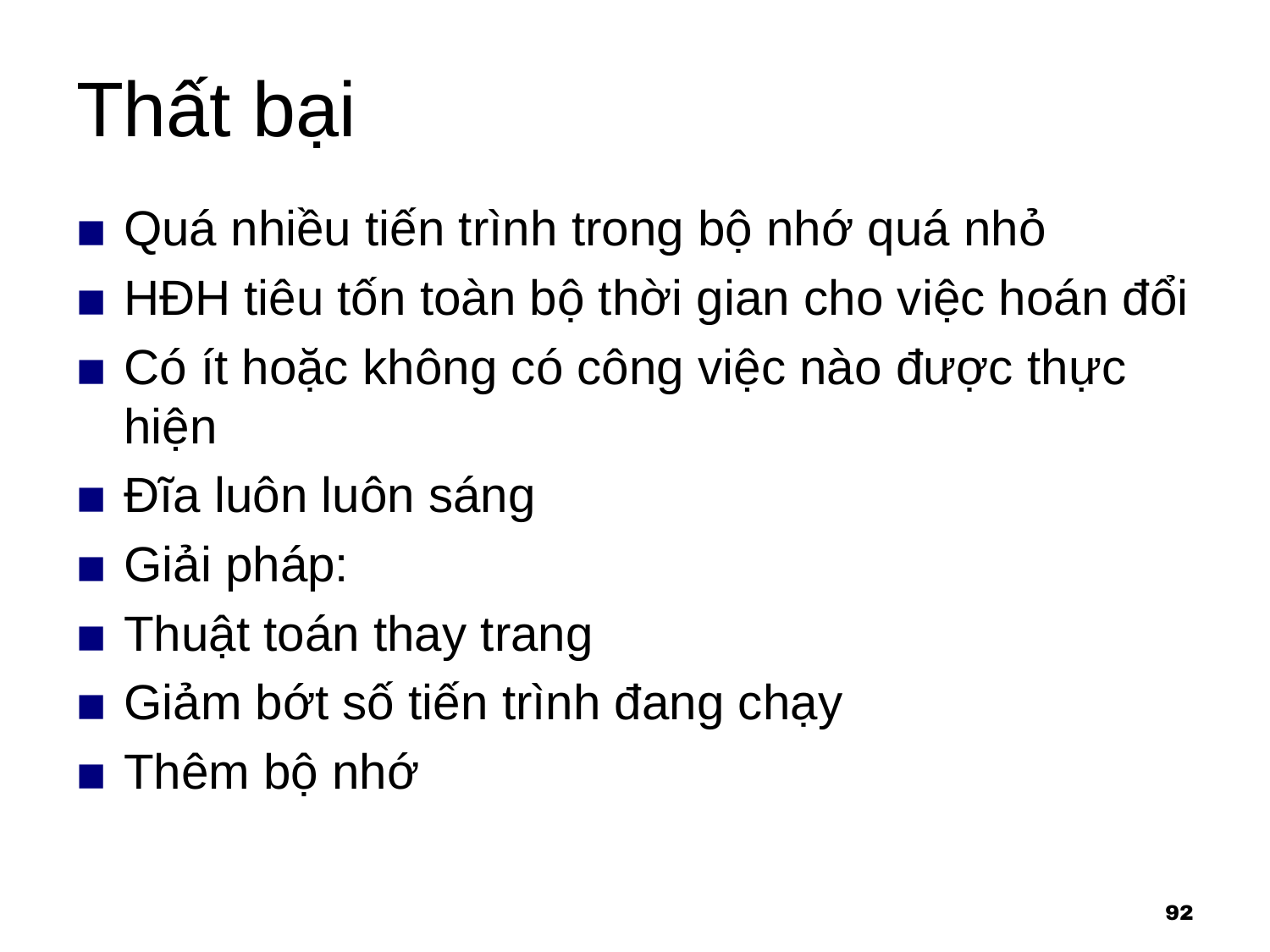

# Thất bại
Quá nhiều tiến trình trong bộ nhớ quá nhỏ
HĐH tiêu tốn toàn bộ thời gian cho việc hoán đổi
Có ít hoặc không có công việc nào được thực hiện
Đĩa luôn luôn sáng
Giải pháp:
Thuật toán thay trang
Giảm bớt số tiến trình đang chạy
Thêm bộ nhớ
92